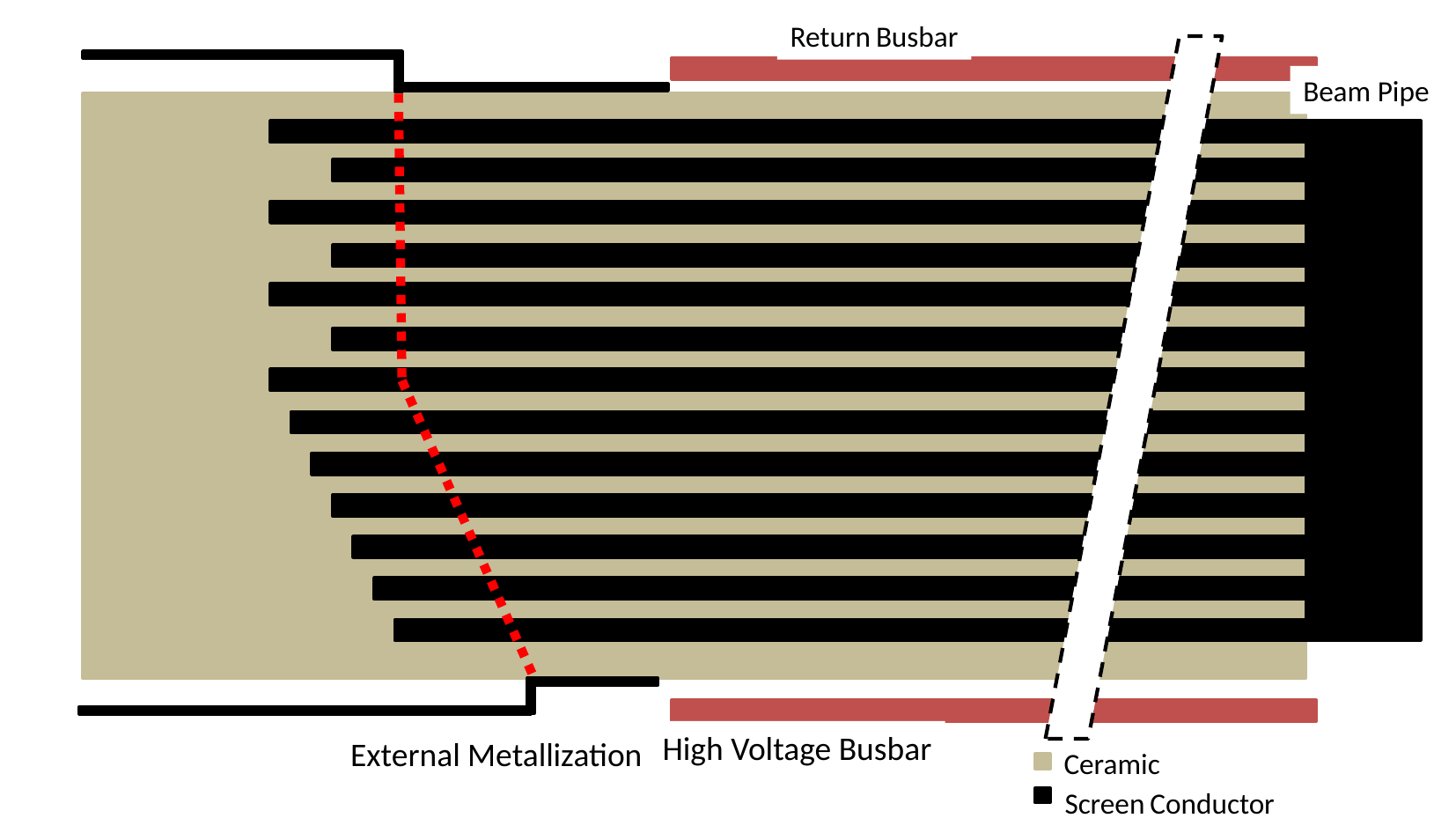

Return Busbar

Beam Pipe

b

High Voltage Busbar
External Metallization
Ceramic

Screen Conductor